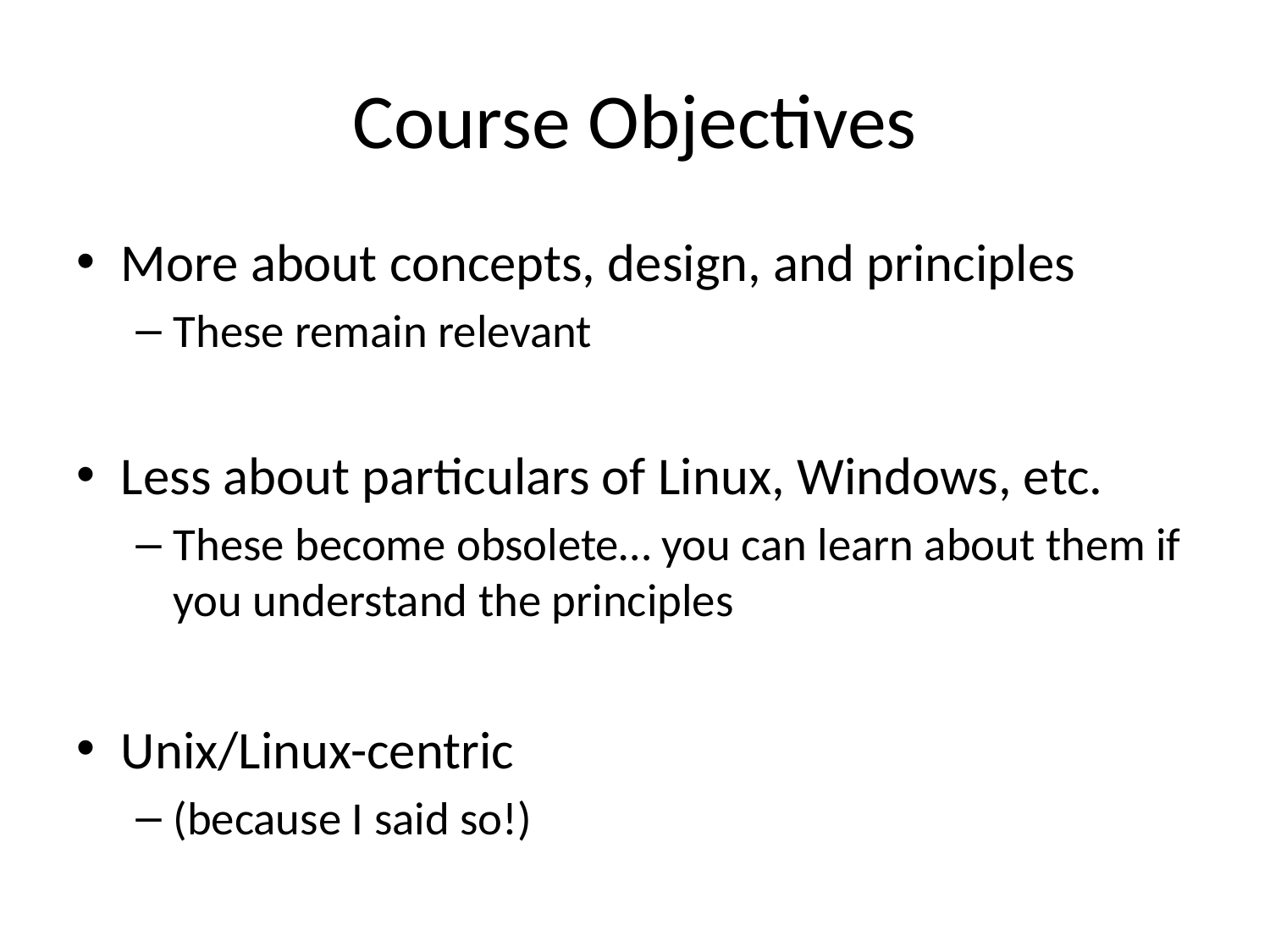

# Course Objectives
More about concepts, design, and principles
These remain relevant

Less about particulars of Linux, Windows, etc.
These become obsolete… you can learn about them if you understand the principles

Unix/Linux-centric
(because I said so!)